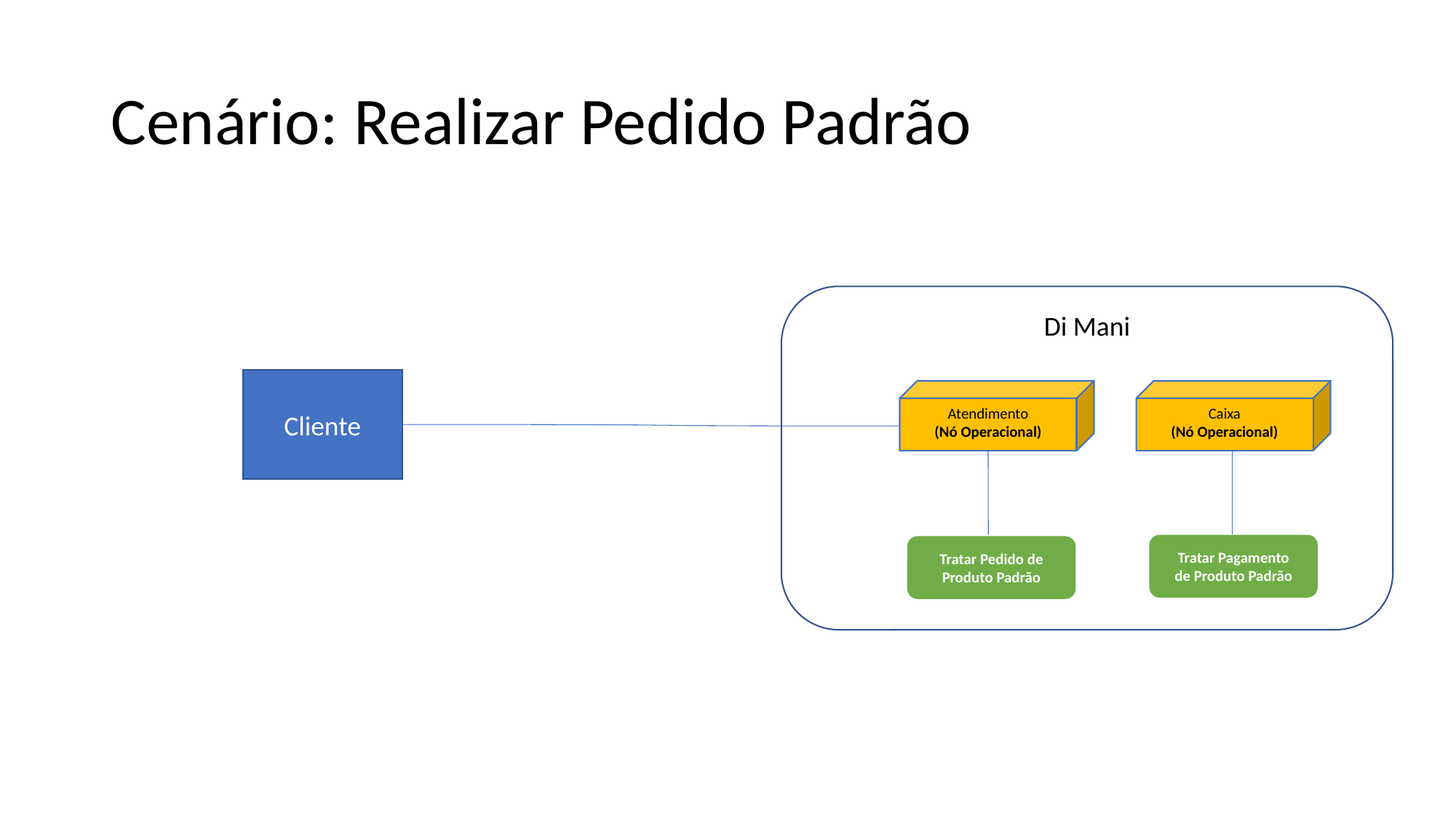

# Cenário: Realizar Pedido Padrão
Di Mani
Cliente
Caixa
(Nó Operacional)

Atendimento
(Nó Operacional)

Tratar Pagamento de Produto Padrão
Tratar Pedido de Produto Padrão